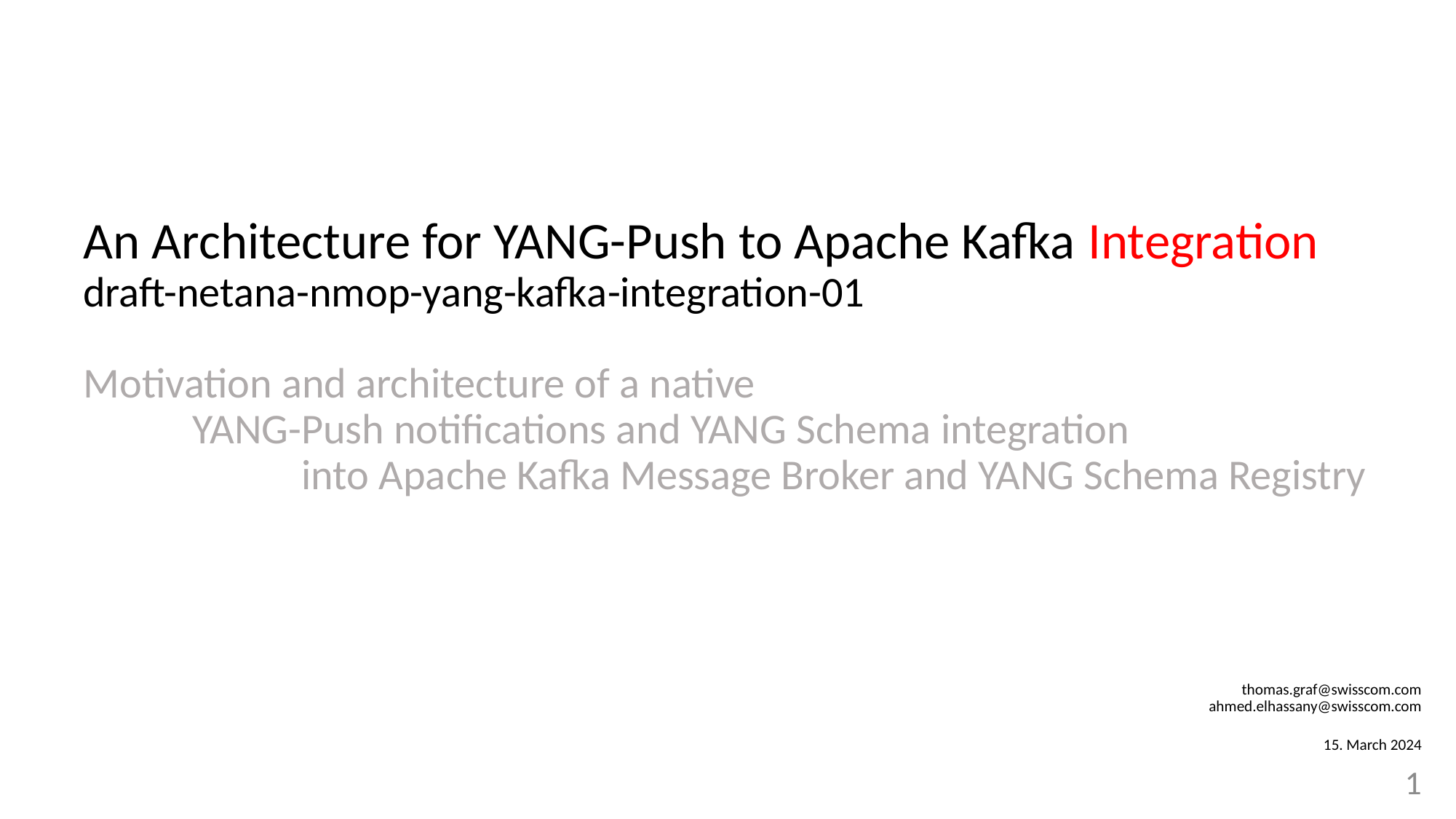

An Architecture for YANG-Push to Apache Kafka Integration
draft-netana-nmop-yang-kafka-integration-01

Motivation and architecture of a native
	YANG-Push notifications and YANG Schema integration
		into Apache Kafka Message Broker and YANG Schema Registry
thomas.graf@swisscom.com
ahmed.elhassany@swisscom.com
15. March 2024

1